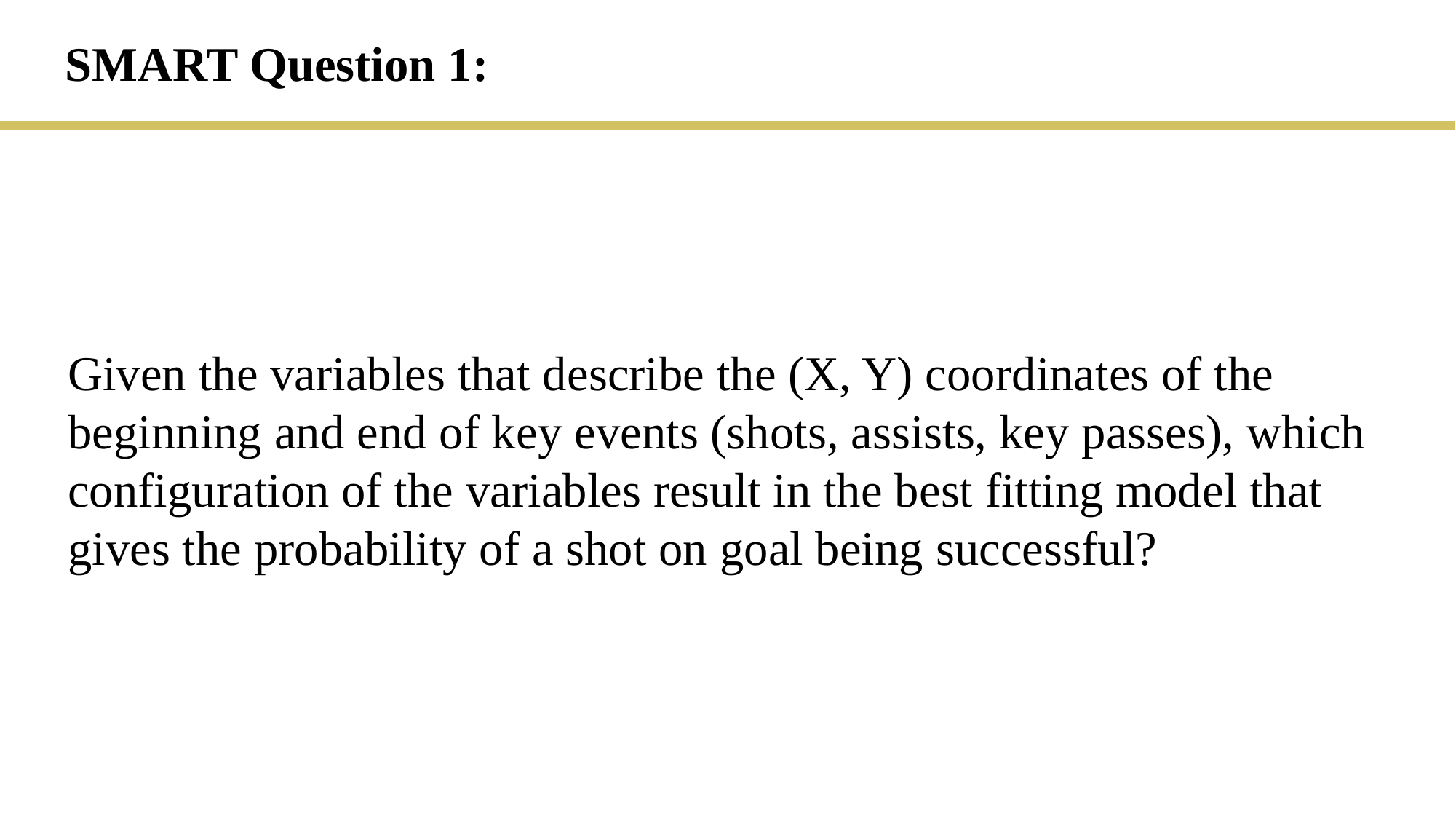

SMART Question 1:
Given the variables that describe the (X, Y) coordinates of the beginning and end of key events (shots, assists, key passes), which configuration of the variables result in the best fitting model that gives the probability of a shot on goal being successful?